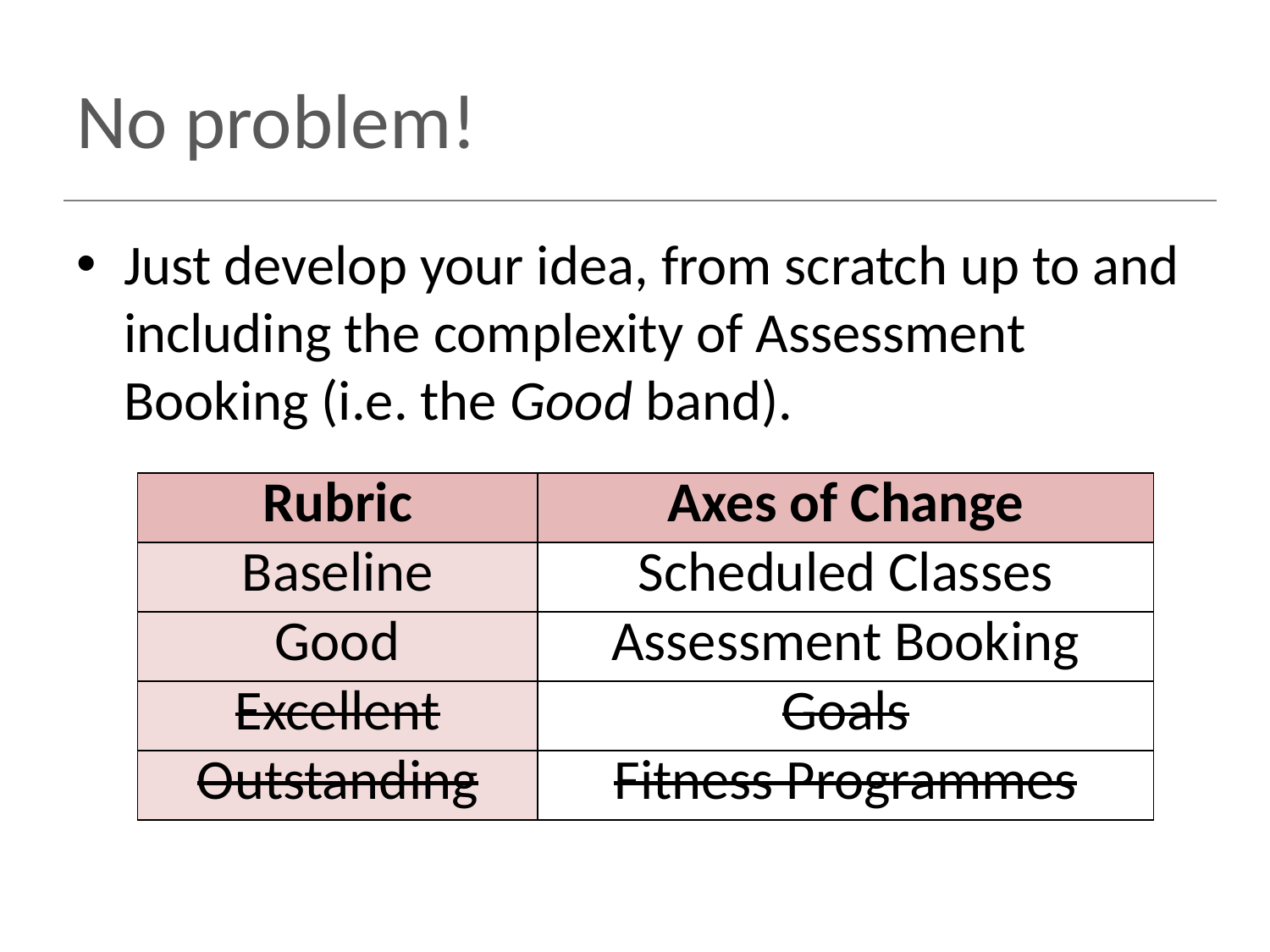

# No problem!
Just develop your idea, from scratch up to and including the complexity of Assessment Booking (i.e. the Good band).
| Rubric | Axes of Change |
| --- | --- |
| Baseline | Scheduled Classes |
| Good | Assessment Booking |
| Excellent | Goals |
| Outstanding | Fitness Programmes |